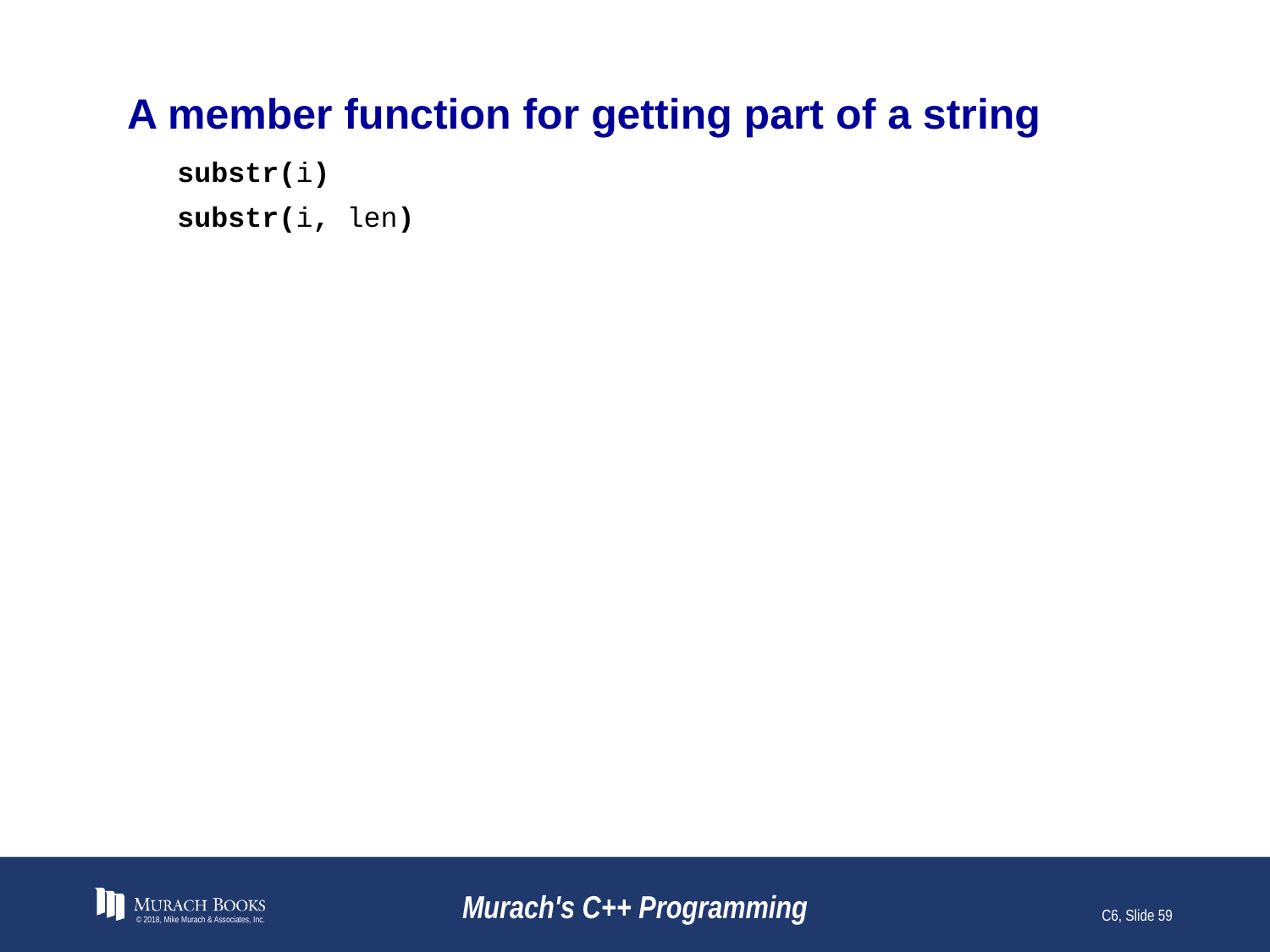

# A member function for getting part of a string
substr(i)
substr(i, len)

© 2018, Mike Murach & Associates, Inc.
Murach's C++ Programming

C6, Slide 59